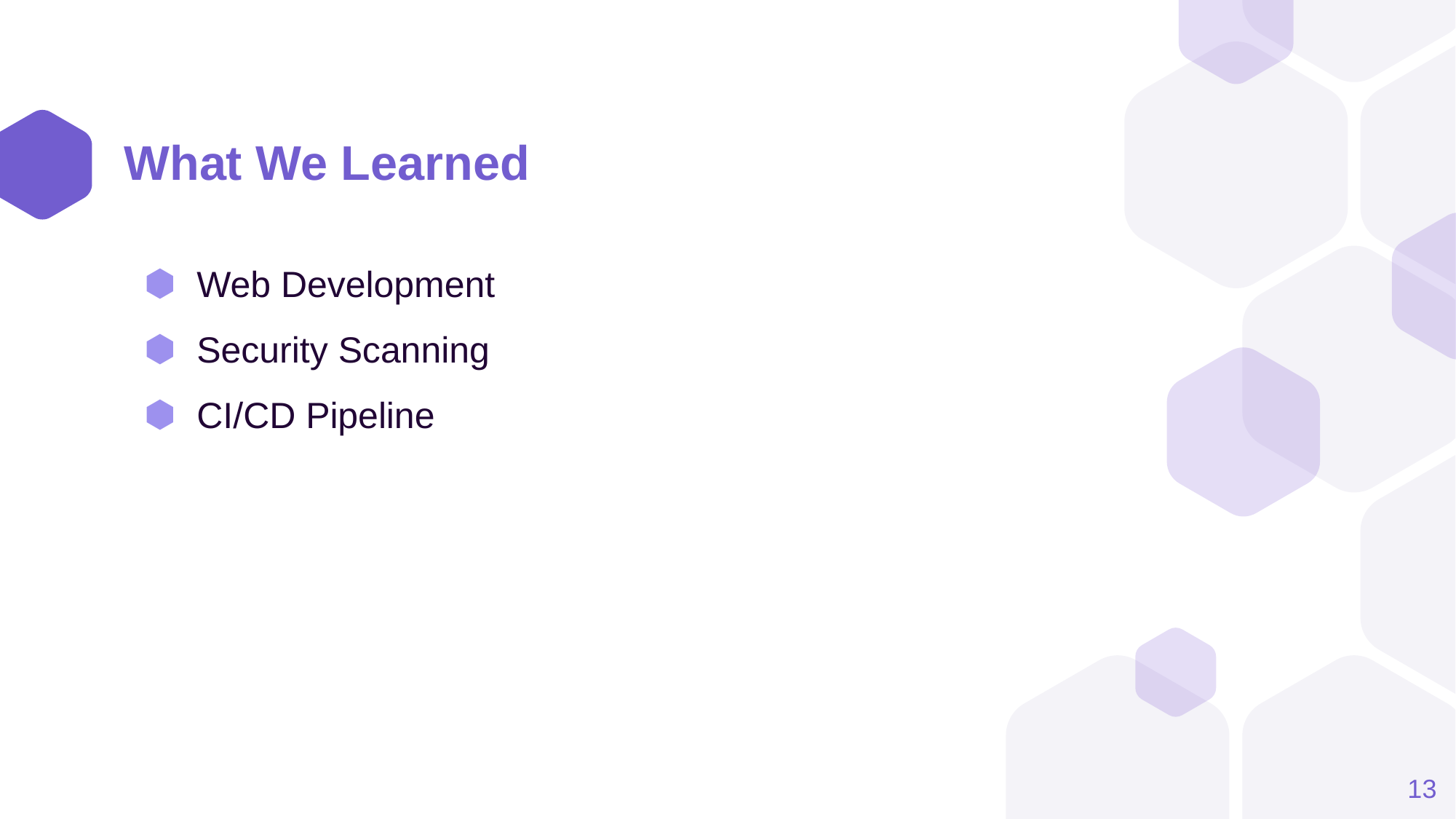

# What We Learned
Web Development
Security Scanning
CI/CD Pipeline
13